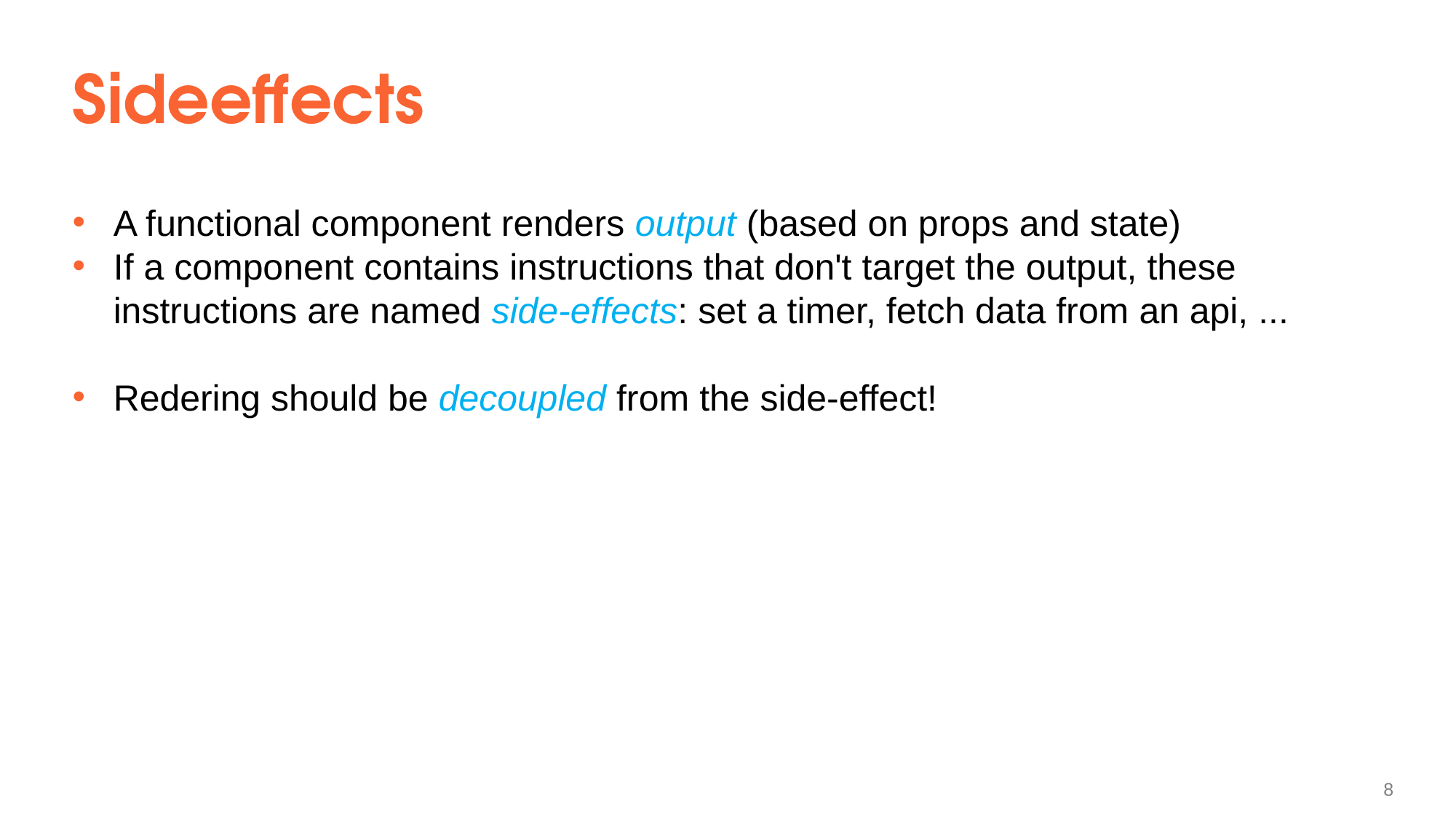

# Sideeffects
A functional component renders output (based on props and state)
If a component contains instructions that don't target the output, these instructions are named side-effects: set a timer, fetch data from an api, ...

Redering should be decoupled from the side-effect!
8